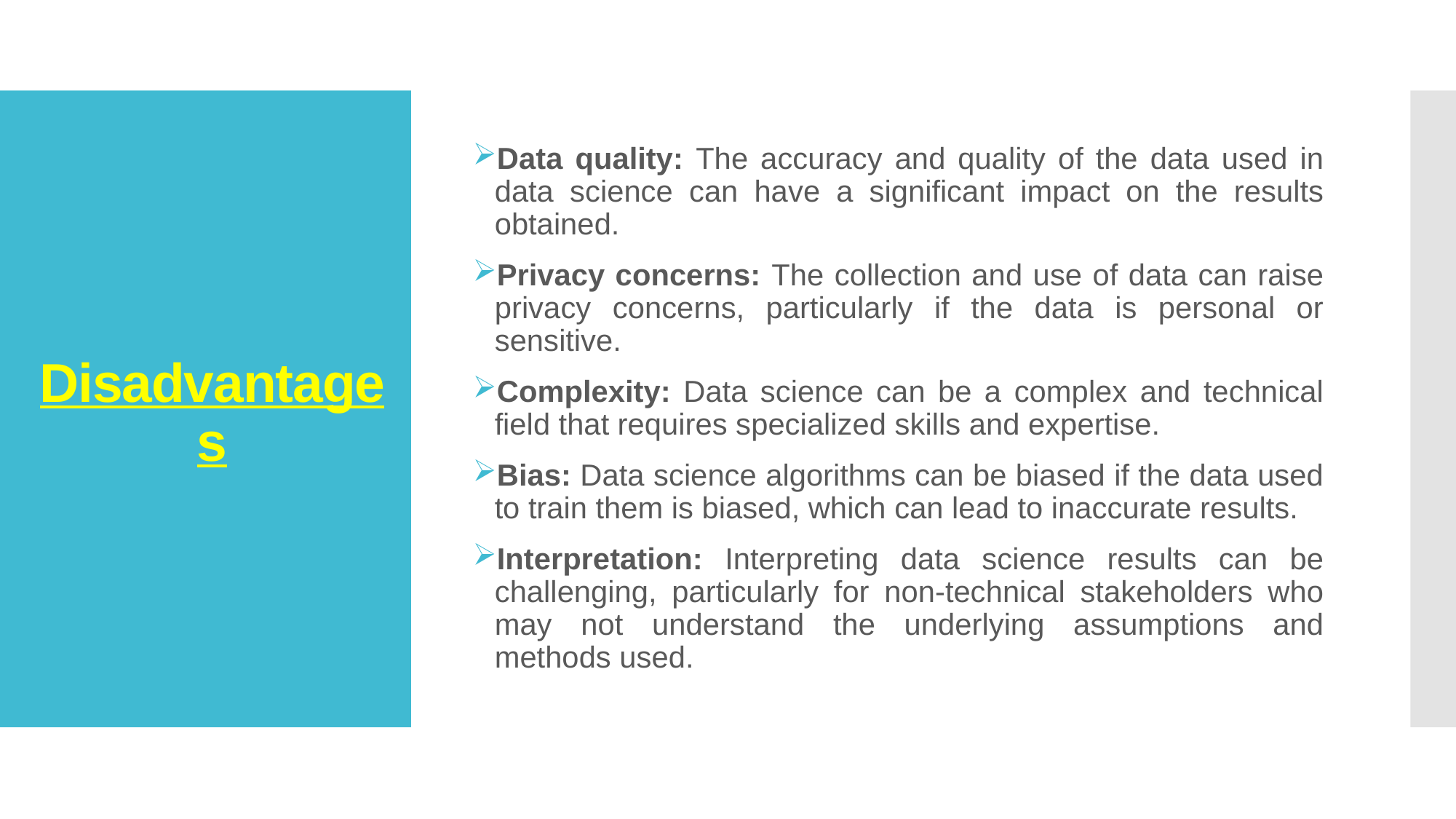

Data quality: The accuracy and quality of the data used in data science can have a significant impact on the results obtained.
Privacy concerns: The collection and use of data can raise privacy concerns, particularly if the data is personal or sensitive.
Complexity: Data science can be a complex and technical field that requires specialized skills and expertise.
Bias: Data science algorithms can be biased if the data used to train them is biased, which can lead to inaccurate results.
Interpretation: Interpreting data science results can be challenging, particularly for non-technical stakeholders who may not understand the underlying assumptions and methods used.
# Disadvantages